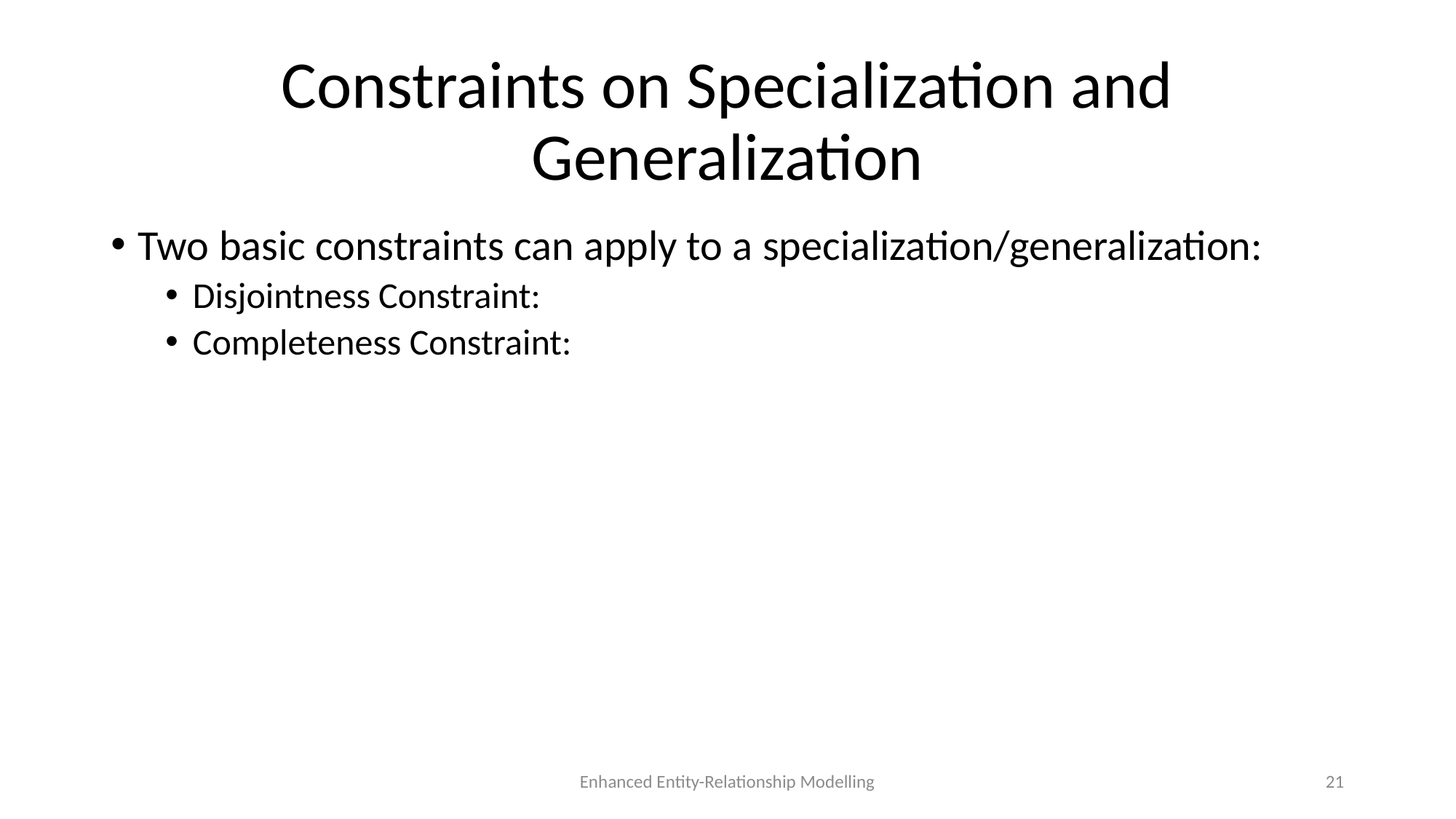

# Constraints on Specialization and Generalization
Two basic constraints can apply to a specialization/generalization:
Disjointness Constraint:
Completeness Constraint:

Enhanced Entity-Relationship Modelling
21